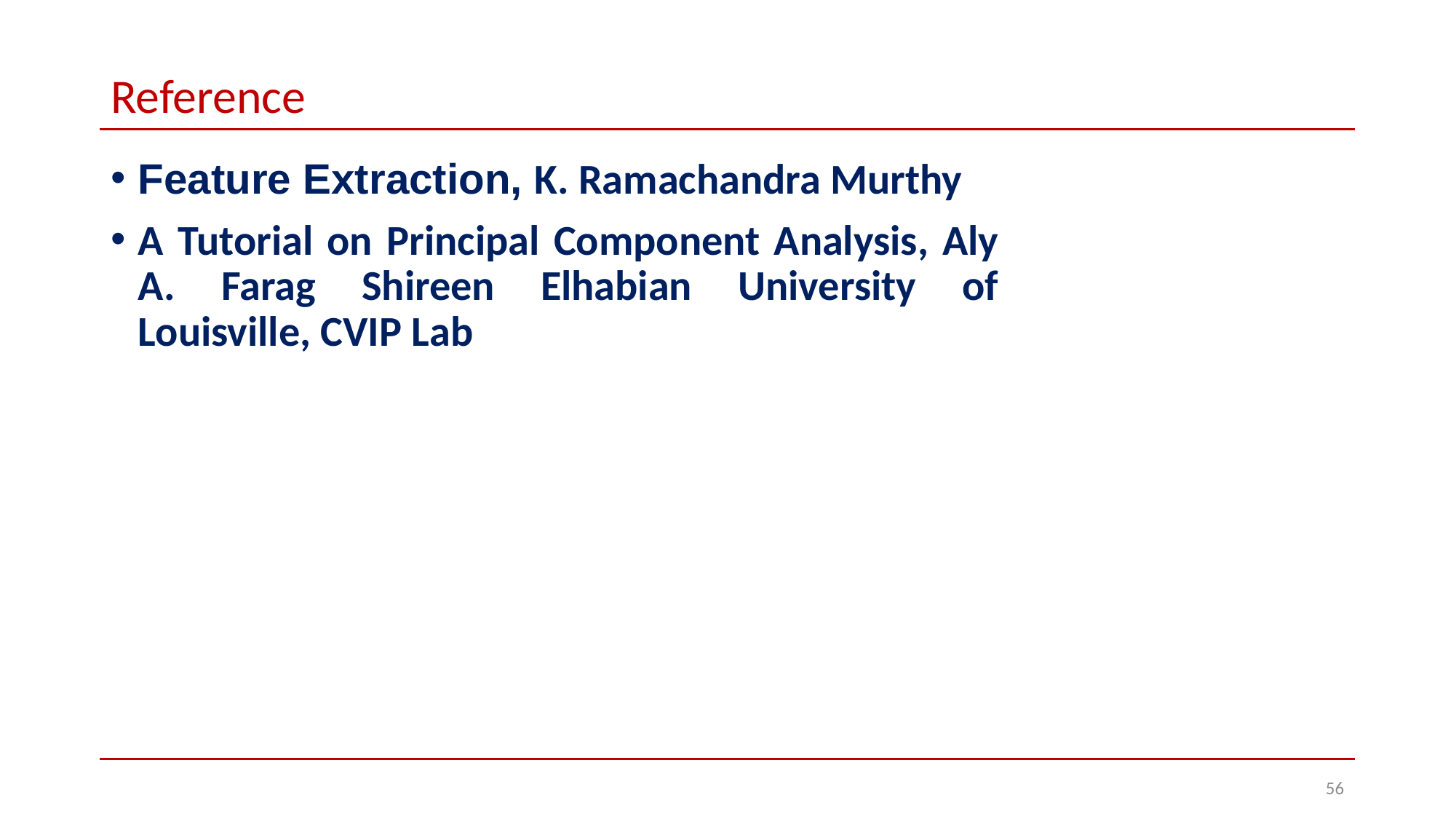

# Reference
Feature Extraction, K. Ramachandra Murthy
A Tutorial on Principal Component Analysis, Aly A. Farag Shireen Elhabian University of Louisville, CVIP Lab

56